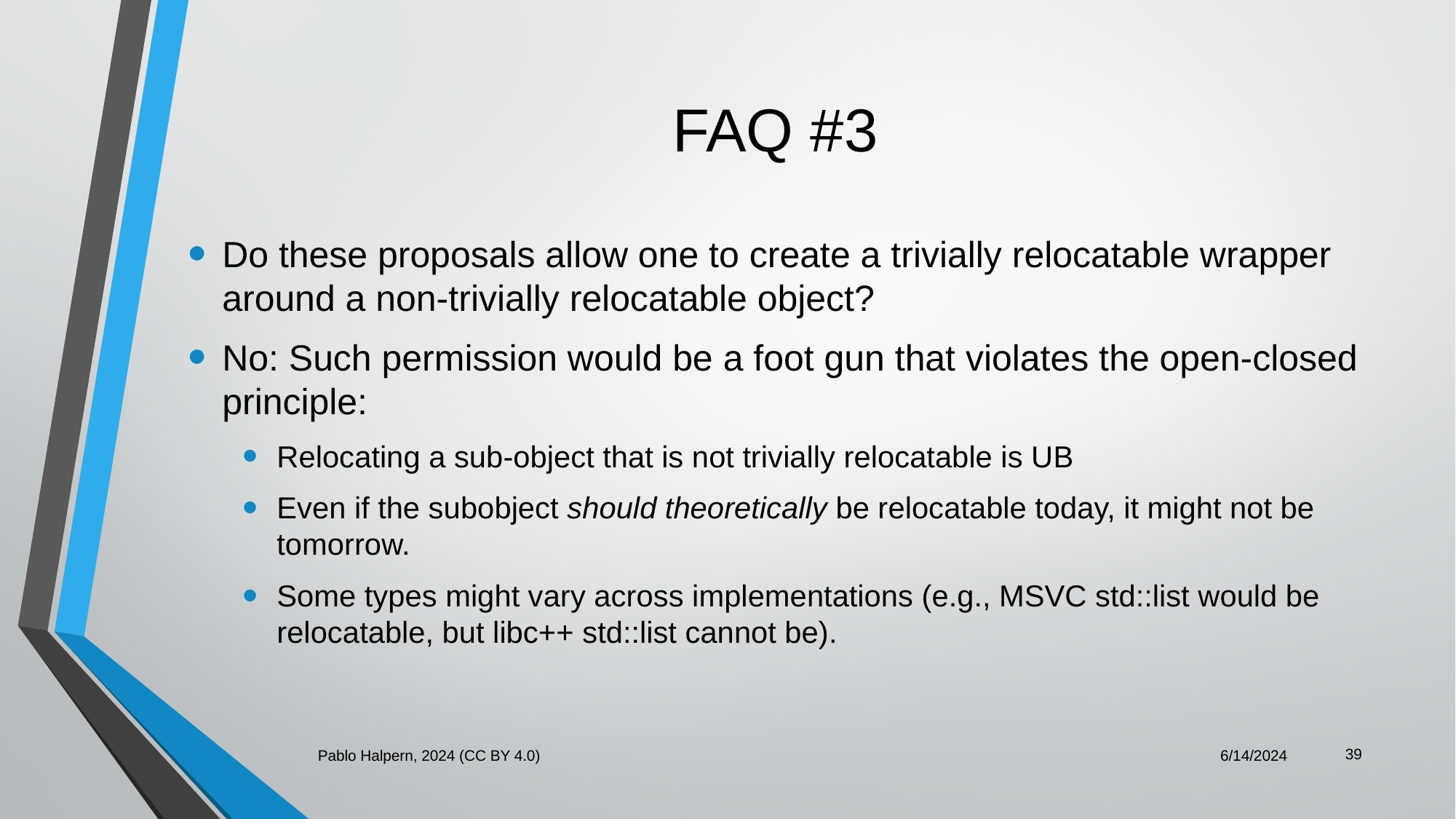

# FAQ #3
Do these proposals allow one to create a trivially relocatable wrapper around a non-trivially relocatable object?
No: Such permission would be a foot gun that violates the open-closed principle:
Relocating a sub-object that is not trivially relocatable is UB
Even if the subobject should theoretically be relocatable today, it might not be tomorrow.
Some types might vary across implementations (e.g., MSVC std::list would be relocatable, but libc++ std::list cannot be).
39
Pablo Halpern, 2024 (CC BY 4.0)
6/14/2024